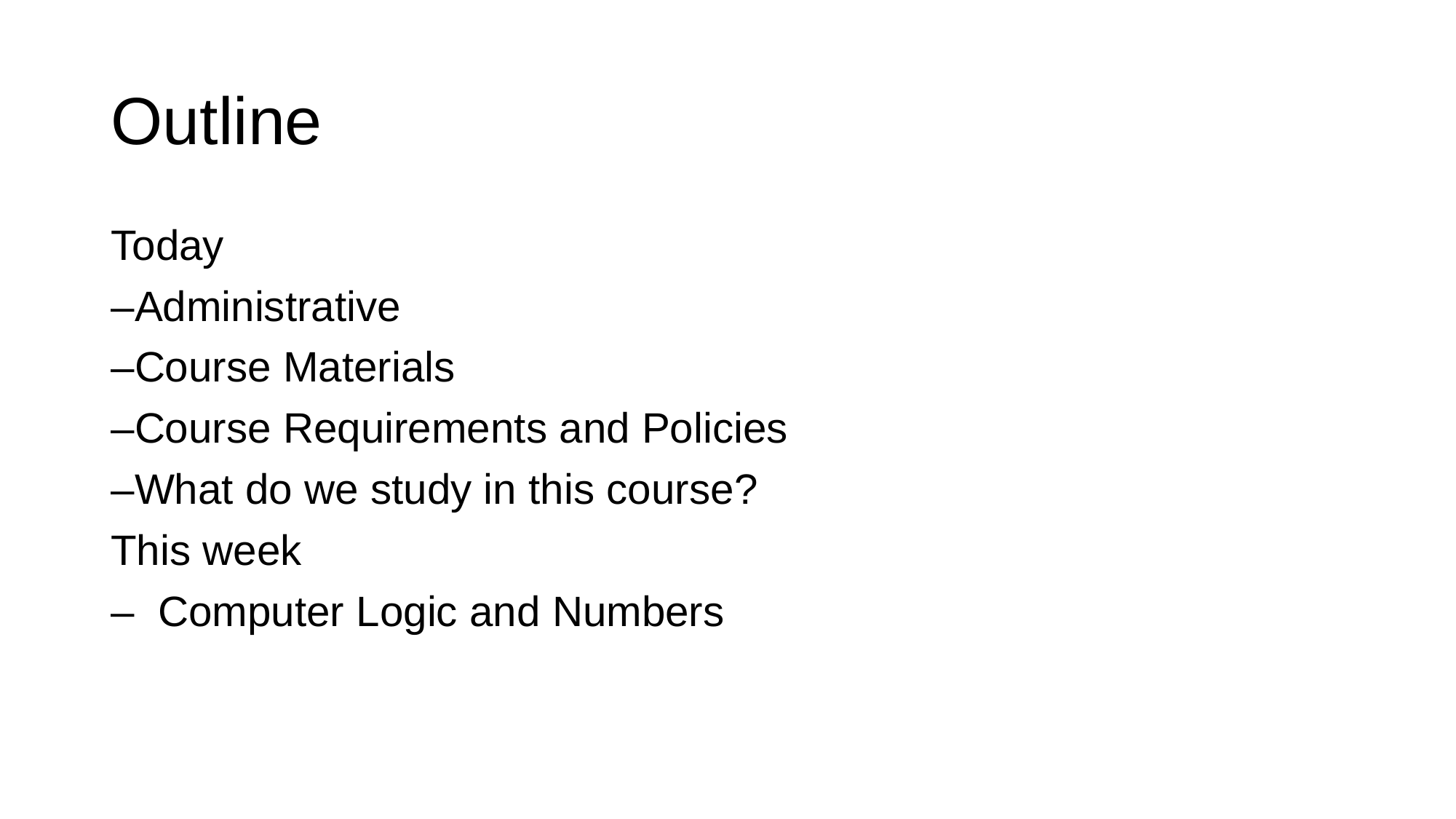

# Outline
Today
–Administrative
–Course Materials
–Course Requirements and Policies
–What do we study in this course?
This week
–  Computer Logic and Numbers